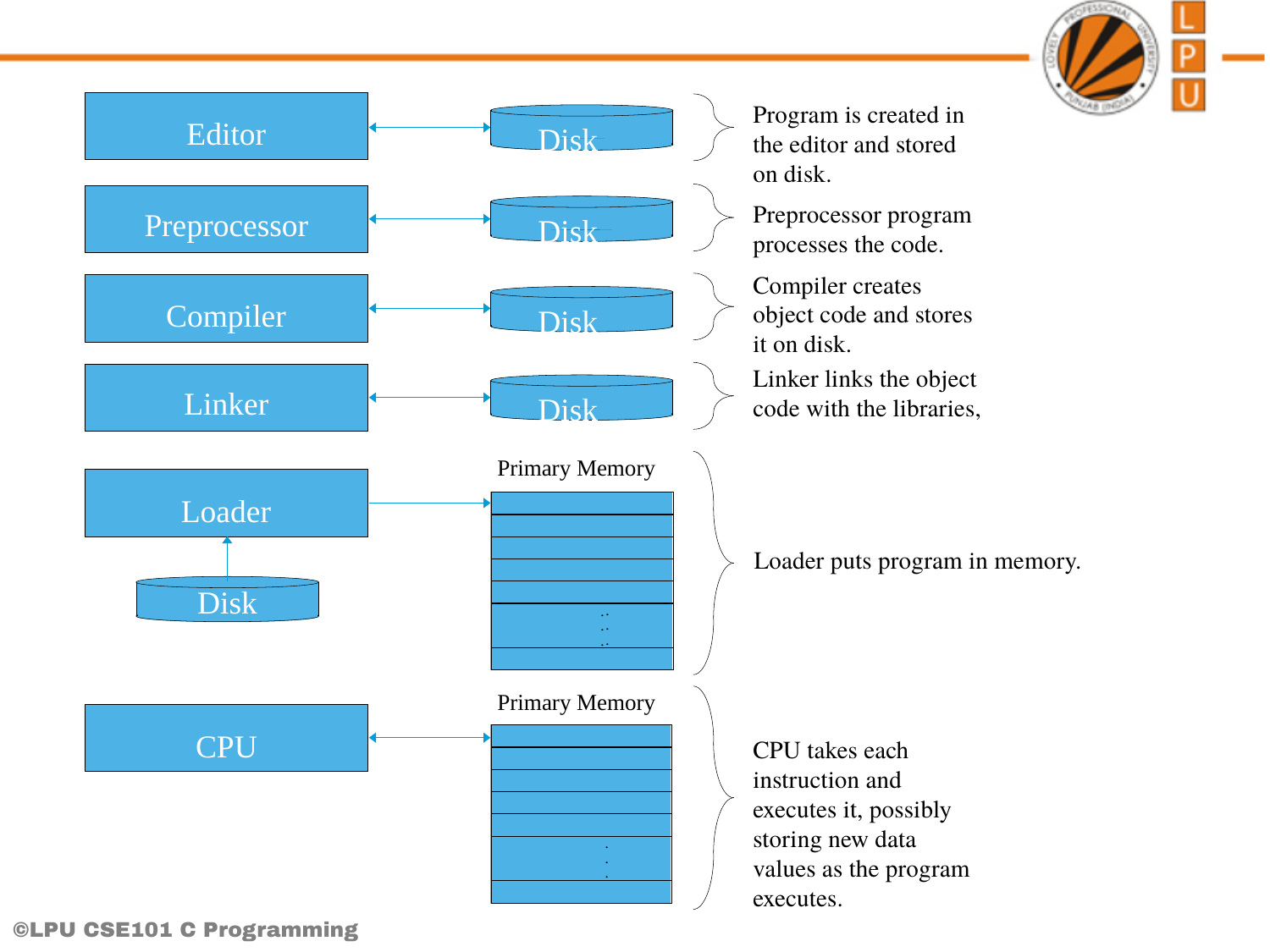

Editor

Program is created in
the editor and stored
on disk.

Disk

Preprocessor

Disk

Preprocessor program
processes the code.

Compiler creates
object code and stores
it on disk.

Disk

Compiler

Linker links the object
code with the libraries,

Linker

Disk

Primary Memory

Loader

.
.
.

.
.
.

Loader puts program in memory.

Disk

CPU

.
.
.

.
.
.

CPU takes each
instruction and
executes it, possibly
storing new data
values as the program
executes.

Primary Memory